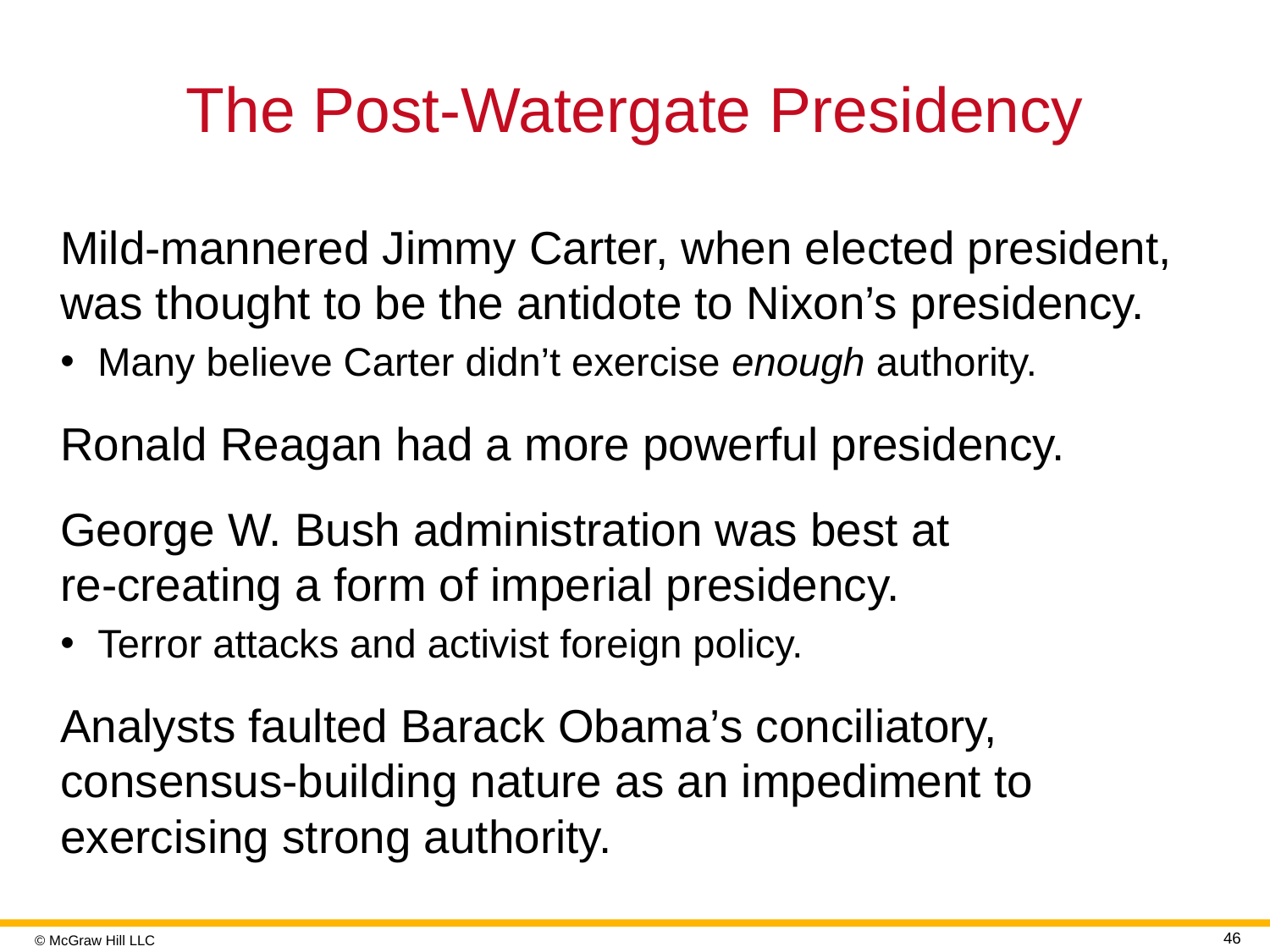

# The Post-Watergate Presidency
Mild-mannered Jimmy Carter, when elected president, was thought to be the antidote to Nixon’s presidency.
Many believe Carter didn’t exercise enough authority.
Ronald Reagan had a more powerful presidency.
George W. Bush administration was best at
re-creating a form of imperial presidency.
Terror attacks and activist foreign policy.
Analysts faulted Barack Obama’s conciliatory, consensus-building nature as an impediment to exercising strong authority.
46